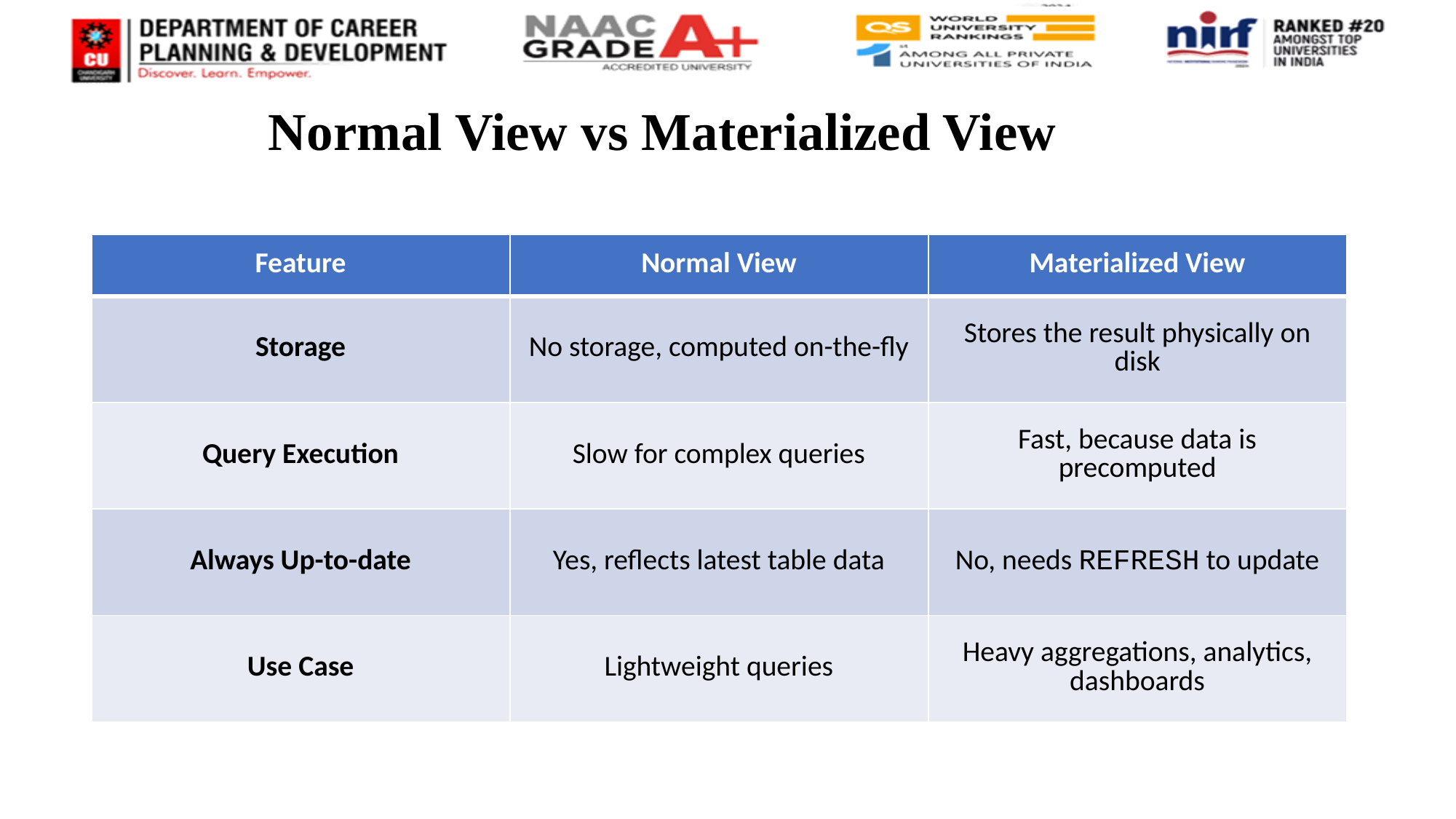

# Normal View vs Materialized View
| Feature | Normal View | Materialized View |
| --- | --- | --- |
| Storage | No storage, computed on-the-fly | Stores the result physically on disk |
| Query Execution | Slow for complex queries | Fast, because data is precomputed |
| Always Up-to-date | Yes, reflects latest table data | No, needs REFRESH to update |
| Use Case | Lightweight queries | Heavy aggregations, analytics, dashboards |